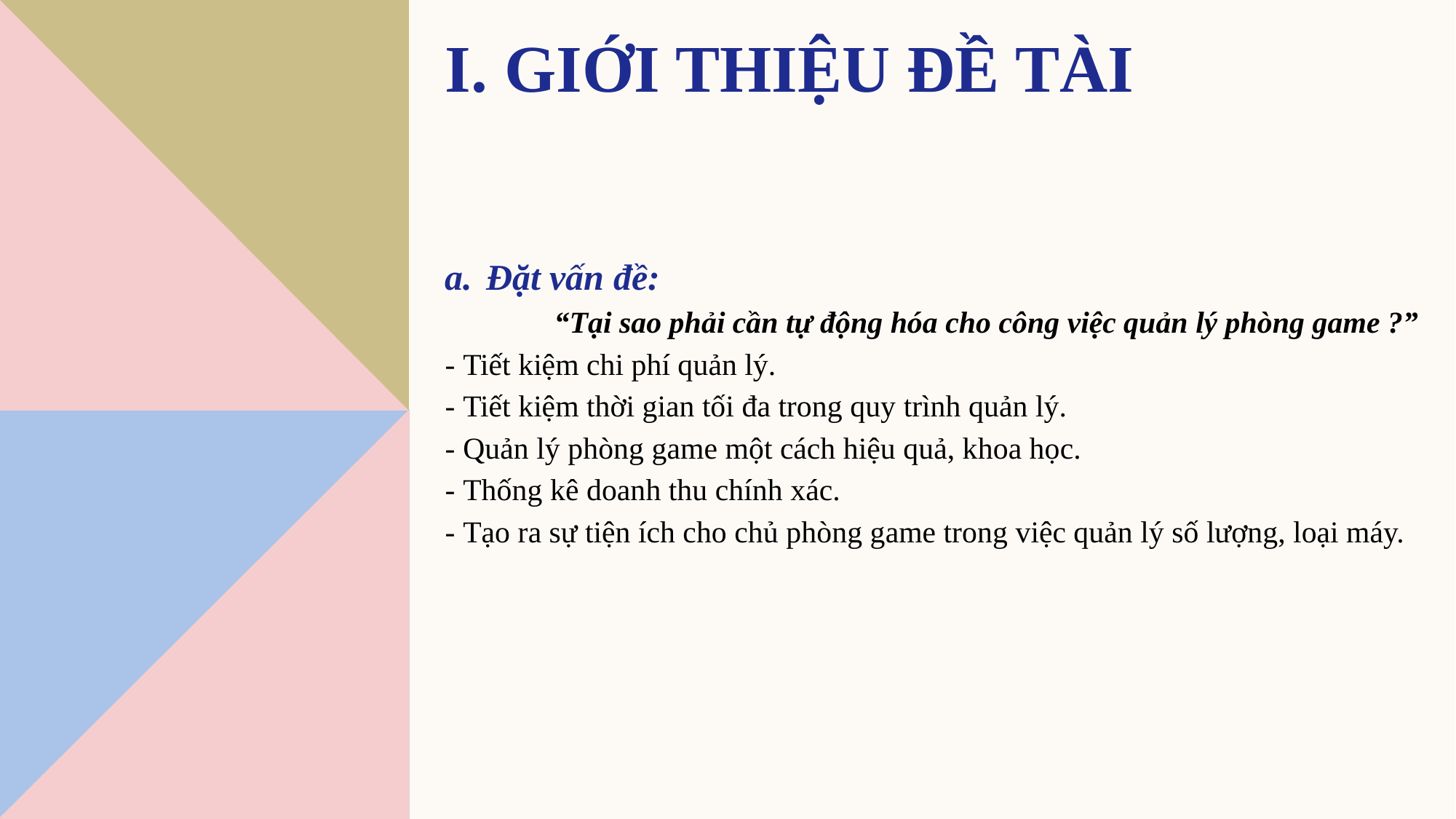

# I. GIỚI THIỆU ĐỀ TÀI
Đặt vấn đề:
	“Tại sao phải cần tự động hóa cho công việc quản lý phòng game ?”
- Tiết kiệm chi phí quản lý.
- Tiết kiệm thời gian tối đa trong quy trình quản lý.
- Quản lý phòng game một cách hiệu quả, khoa học.
- Thống kê doanh thu chính xác.
- Tạo ra sự tiện ích cho chủ phòng game trong việc quản lý số lượng, loại máy.